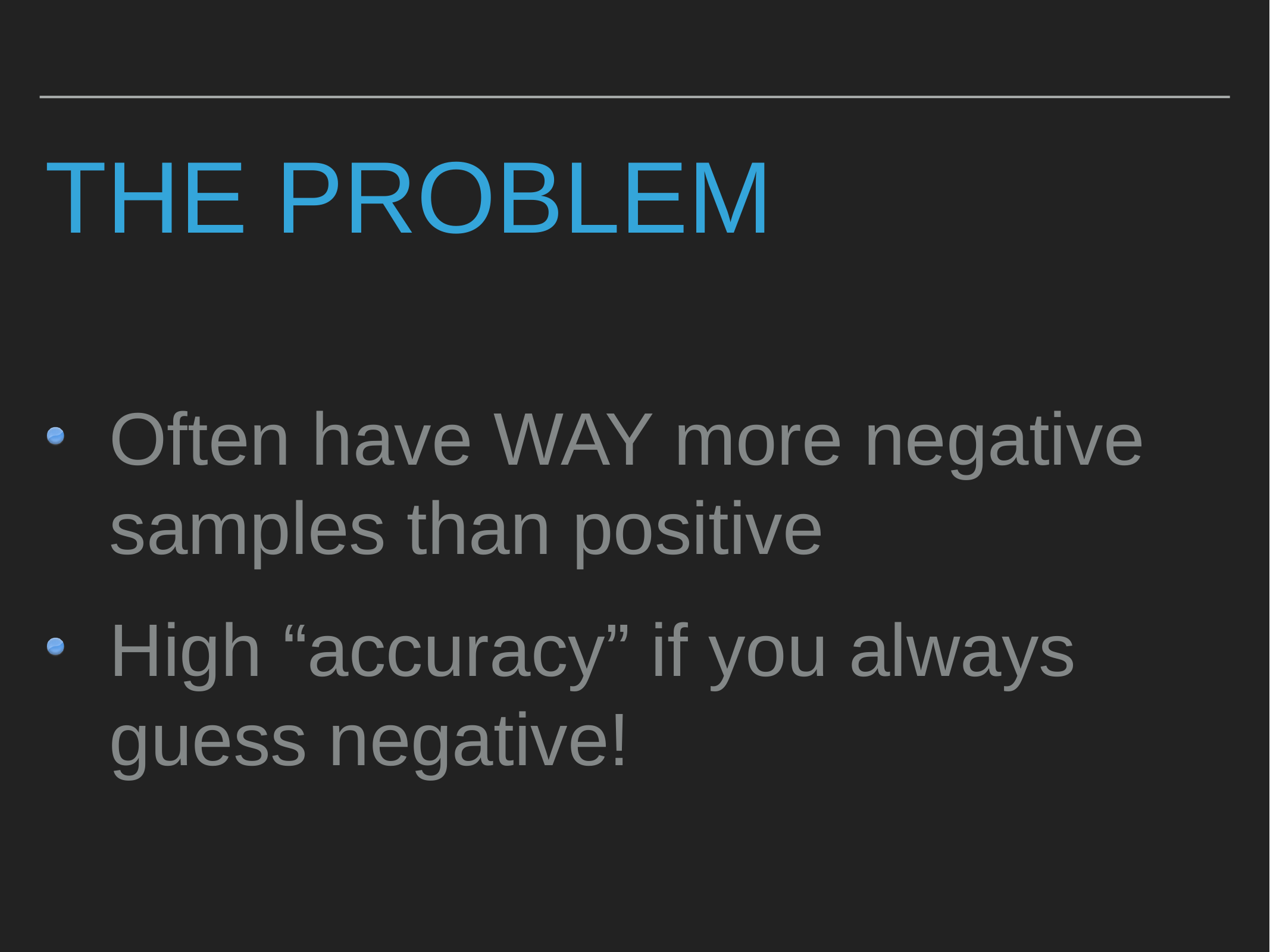

# The problem
Often have WAY more negative samples than positive
High “accuracy” if you always guess negative!